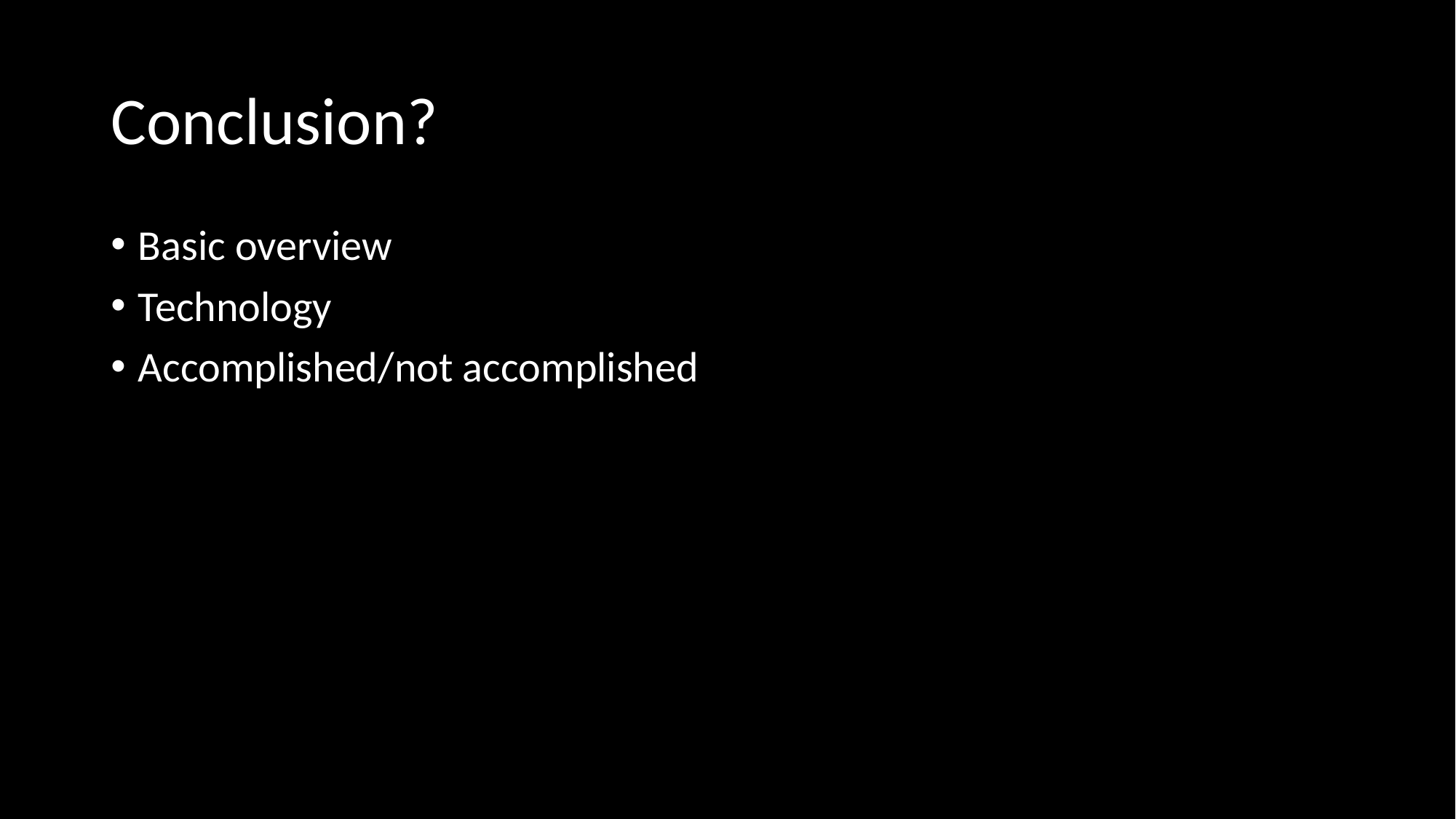

# Conclusion?
Basic overview
Technology
Accomplished/not accomplished